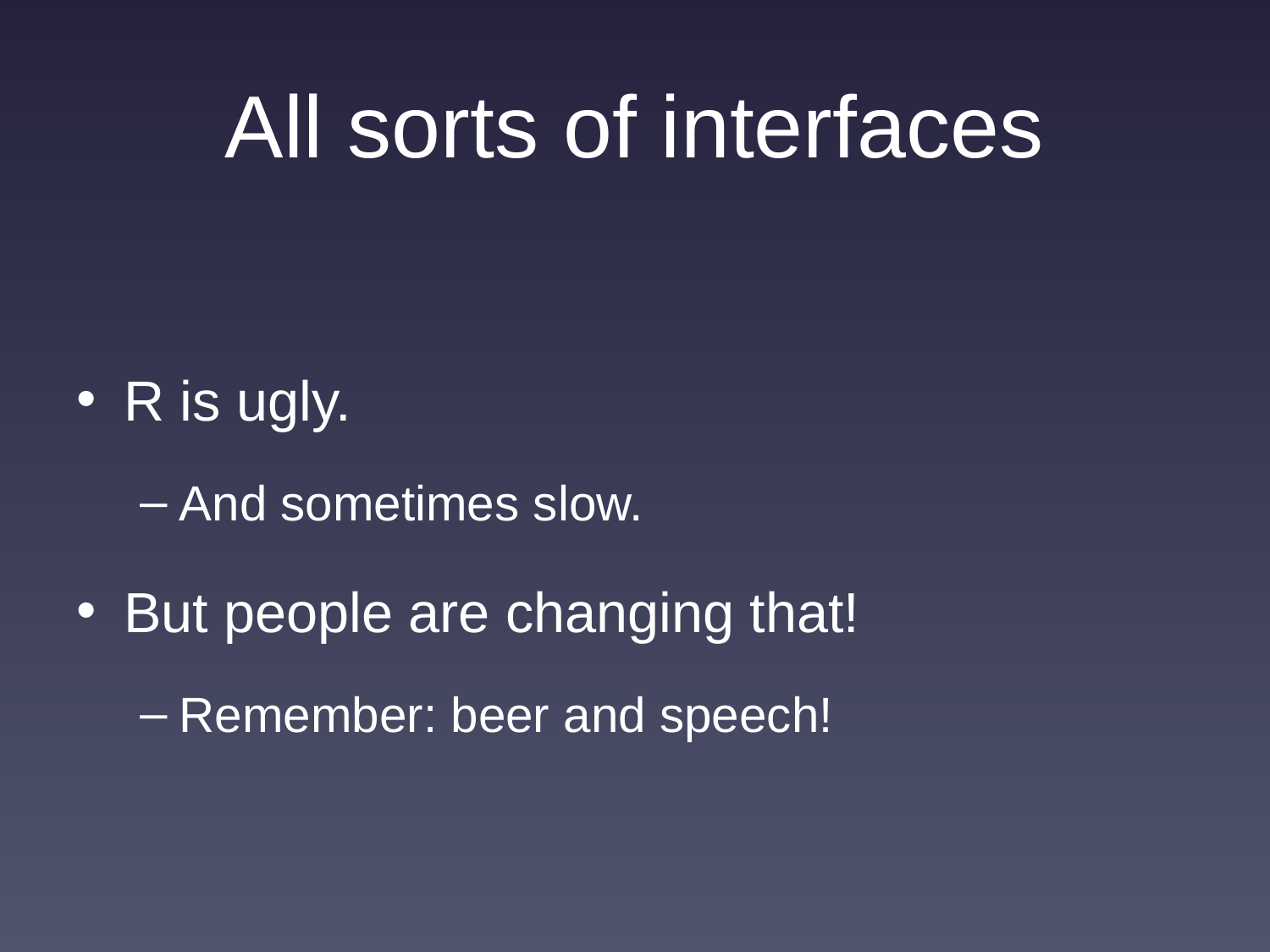

# All sorts of interfaces
R is ugly.
And sometimes slow.
But people are changing that!
Remember: beer and speech!